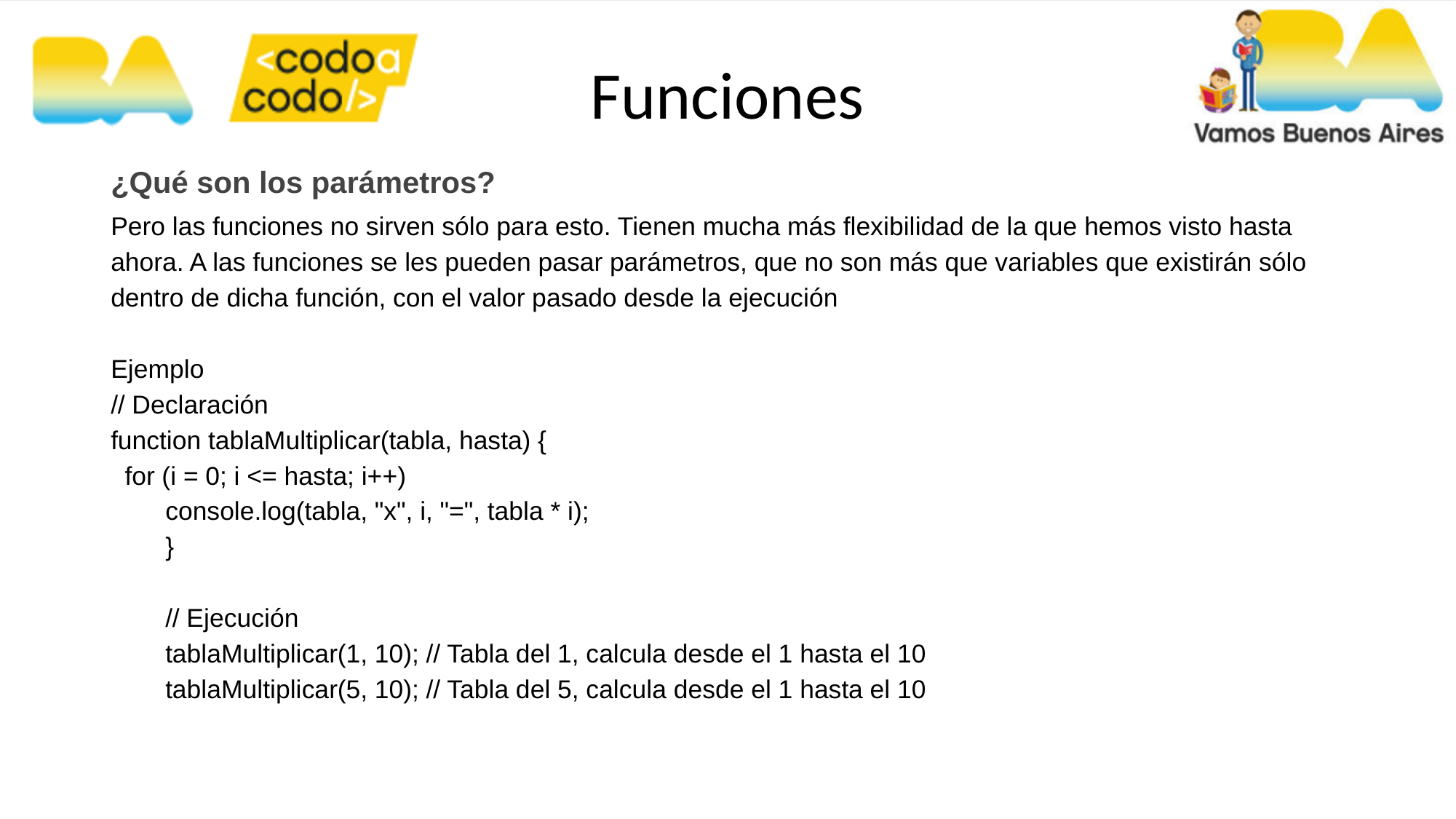

Funciones
¿Qué son los parámetros?
Pero las funciones no sirven sólo para esto. Tienen mucha más flexibilidad de la que hemos visto hasta ahora. A las funciones se les pueden pasar parámetros, que no son más que variables que existirán sólo dentro de dicha función, con el valor pasado desde la ejecución

Ejemplo
// Declaración
function tablaMultiplicar(tabla, hasta) {
  for (i = 0; i <= hasta; i++)
console.log(tabla, "x", i, "=", tabla * i);
}

// Ejecución
tablaMultiplicar(1, 10); // Tabla del 1, calcula desde el 1 hasta el 10
tablaMultiplicar(5, 10); // Tabla del 5, calcula desde el 1 hasta el 10